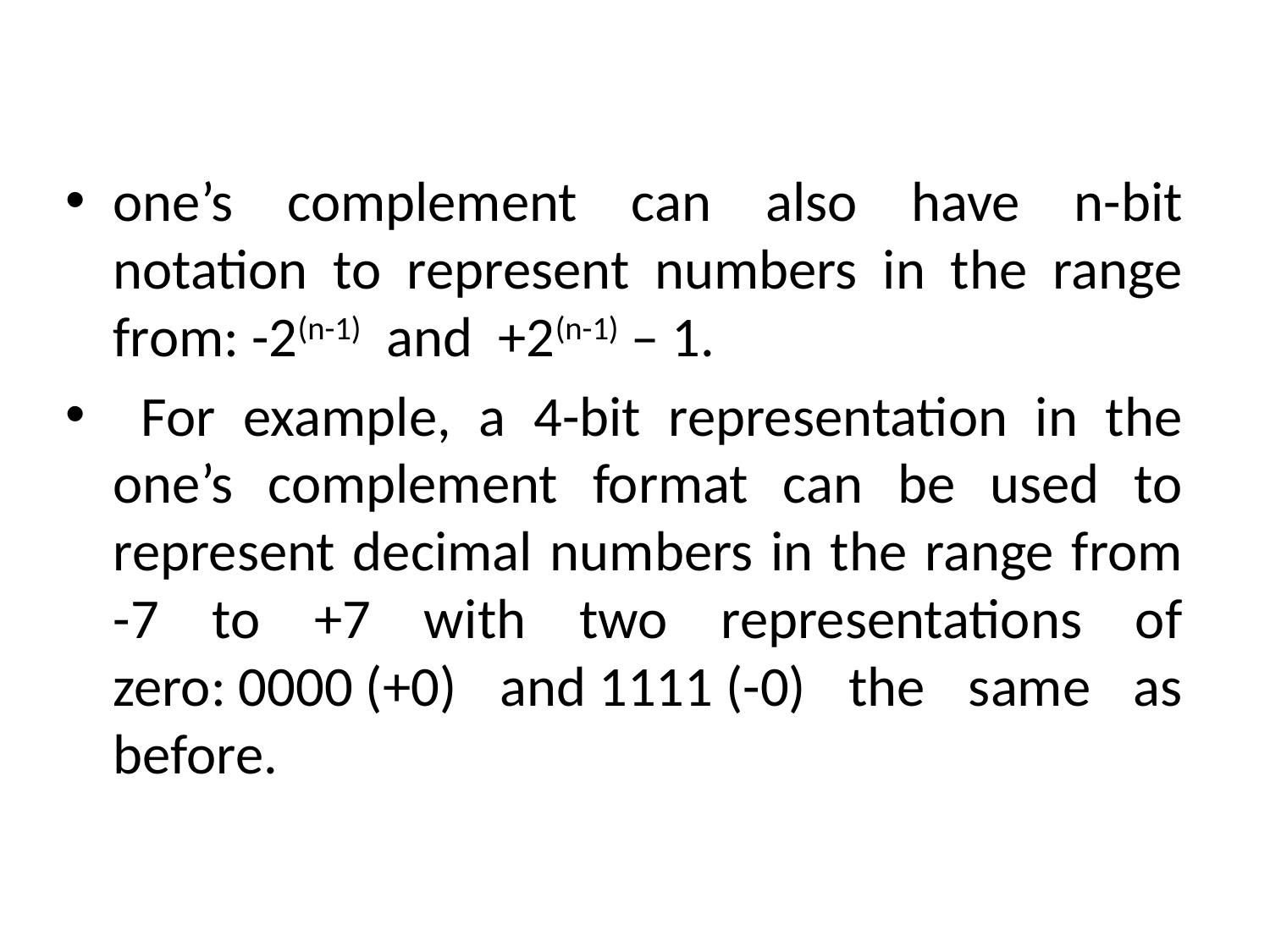

one’s complement can also have n-bit notation to represent numbers in the range from: -2(n-1)  and  +2(n-1) – 1.
 For example, a 4-bit representation in the one’s complement format can be used to represent decimal numbers in the range from -7 to +7 with two representations of zero: 0000 (+0) and 1111 (-0) the same as before.